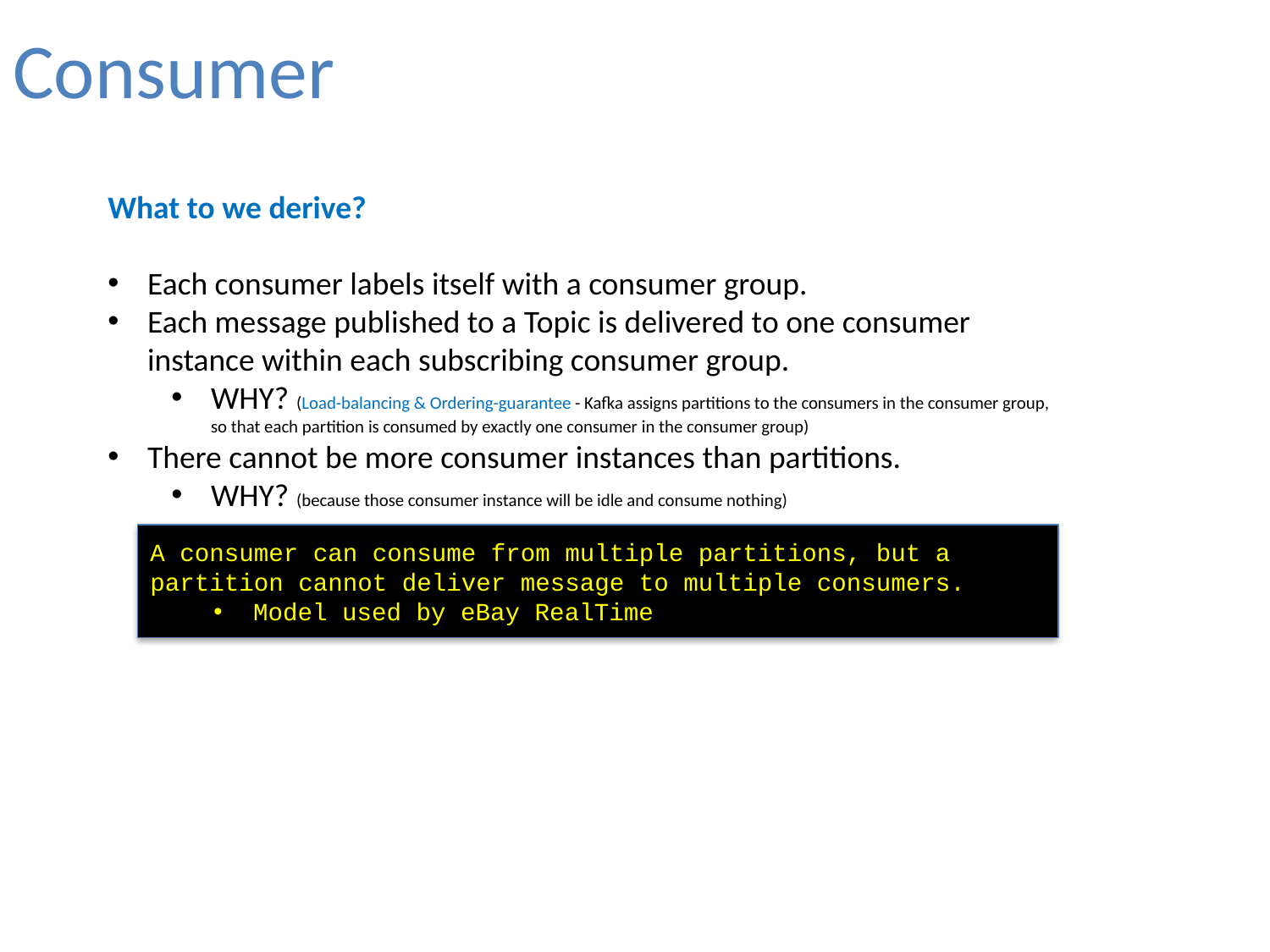

Consumer
What to we derive?

Each consumer labels itself with a consumer group.
Each message published to a Topic is delivered to one consumer instance within each subscribing consumer group.
WHY? (Load-balancing & Ordering-guarantee - Kafka assigns partitions to the consumers in the consumer group, so that each partition is consumed by exactly one consumer in the consumer group)
There cannot be more consumer instances than partitions.
WHY? (because those consumer instance will be idle and consume nothing)

A consumer can consume from multiple partitions, but a partition cannot deliver message to multiple consumers.
Model used by eBay RealTime